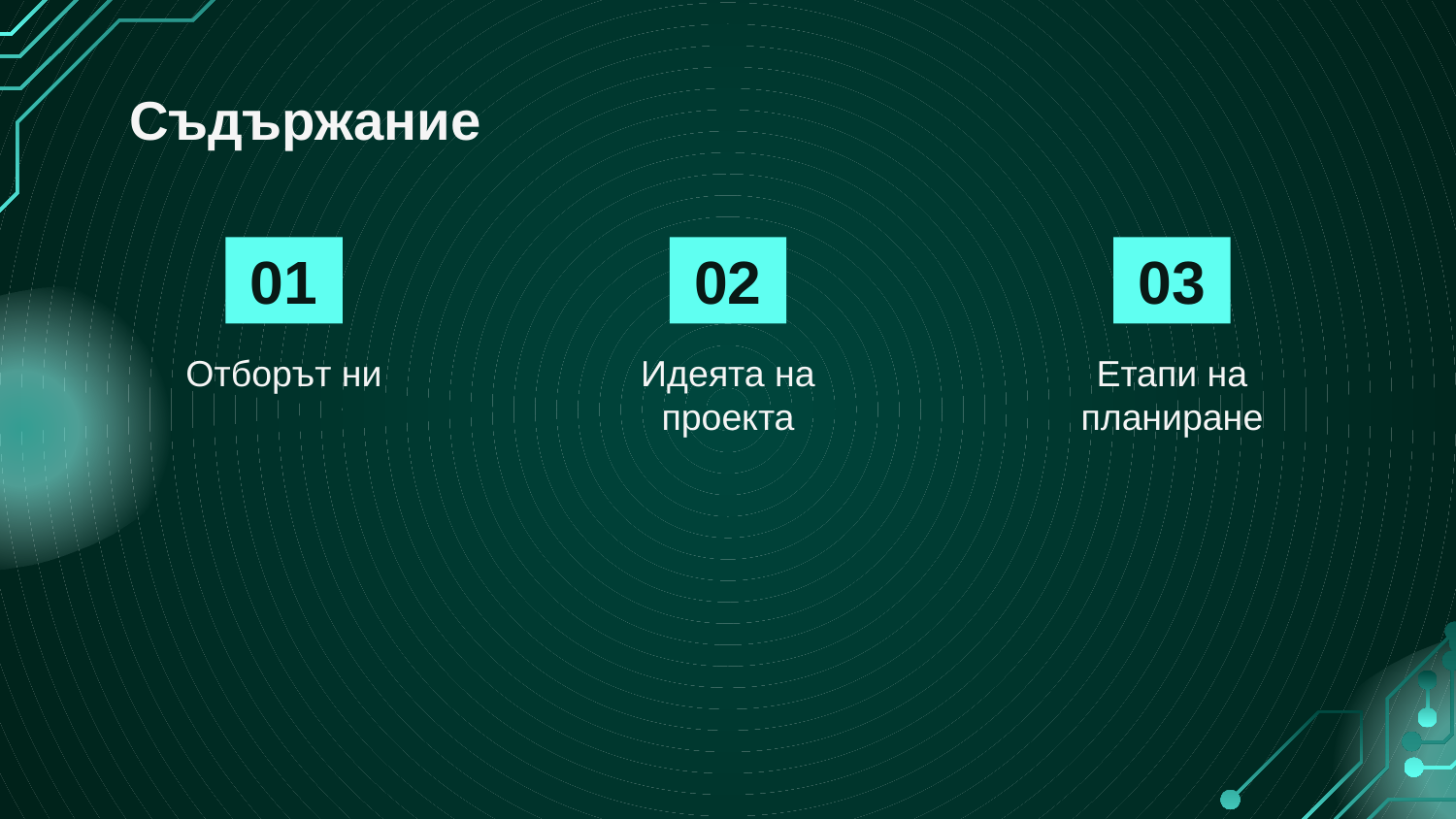

# Съдържание
01
02
03
Отборът ни
Идеята на проекта
Етапи на планиране